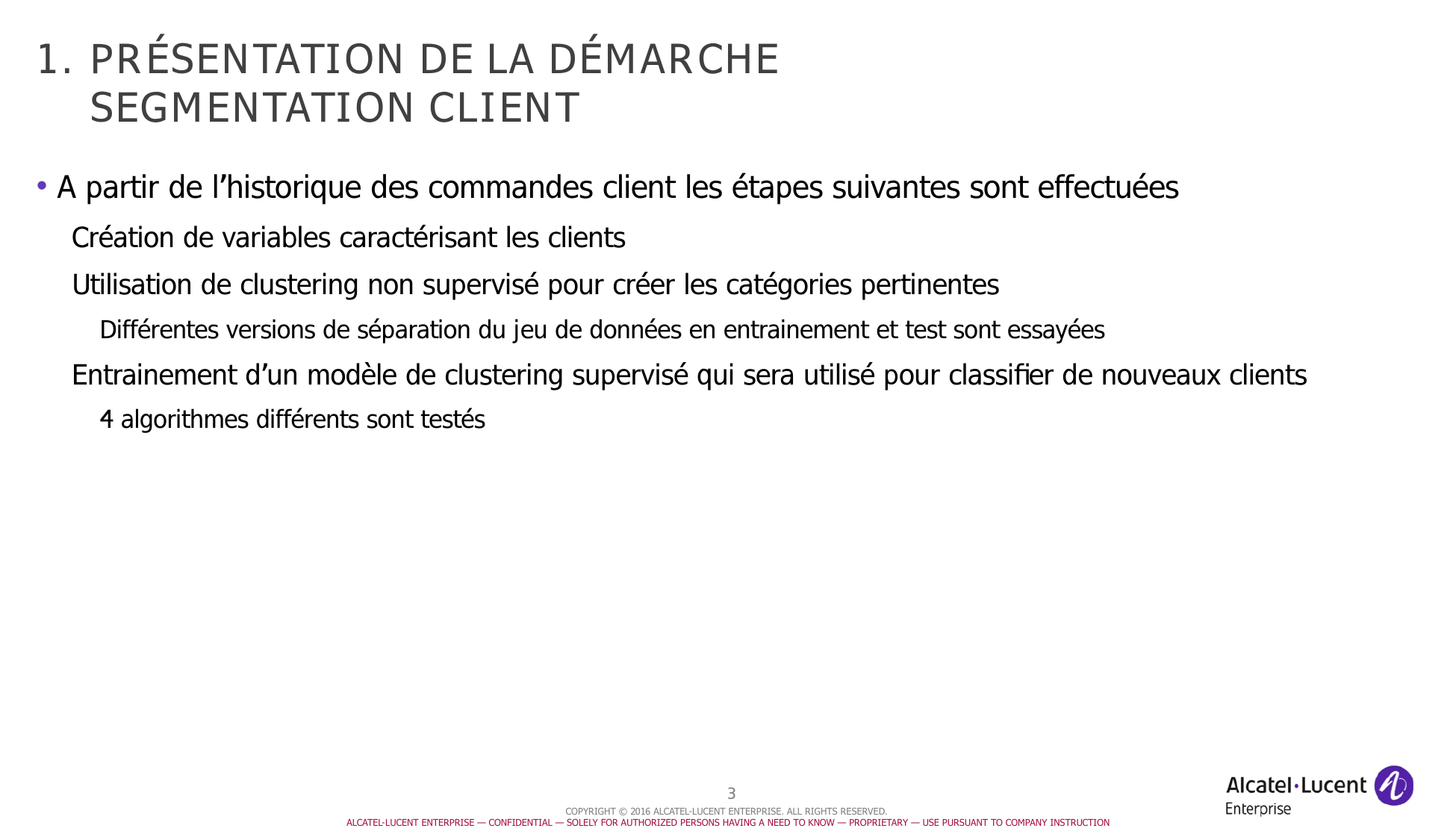

# 1.	Présentation de la démarche Segmentation client
A partir de l’historique des commandes client les étapes suivantes sont effectuées
Création de variables caractérisant les clients
Utilisation de clustering non supervisé pour créer les catégories pertinentes
Différentes versions de séparation du jeu de données en entrainement et test sont essayées
Entrainement d’un modèle de clustering supervisé qui sera utilisé pour classifier de nouveaux clients
4 algorithmes différents sont testés